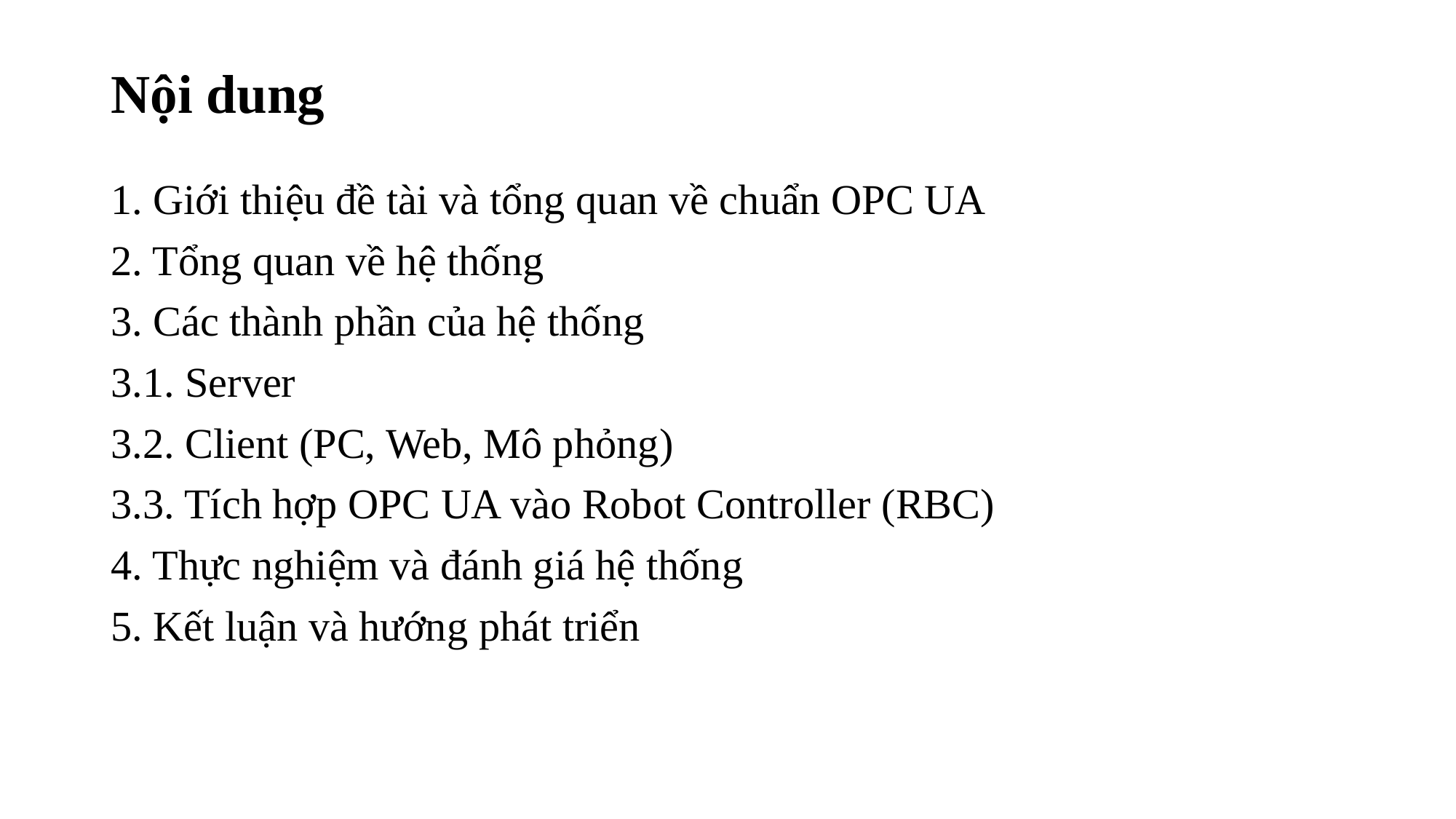

# Nội dung
1. Giới thiệu đề tài và tổng quan về chuẩn OPC UA
2. Tổng quan về hệ thống
3. Các thành phần của hệ thống
3.1. Server
3.2. Client (PC, Web, Mô phỏng)
3.3. Tích hợp OPC UA vào Robot Controller (RBC)
4. Thực nghiệm và đánh giá hệ thống
5. Kết luận và hướng phát triển